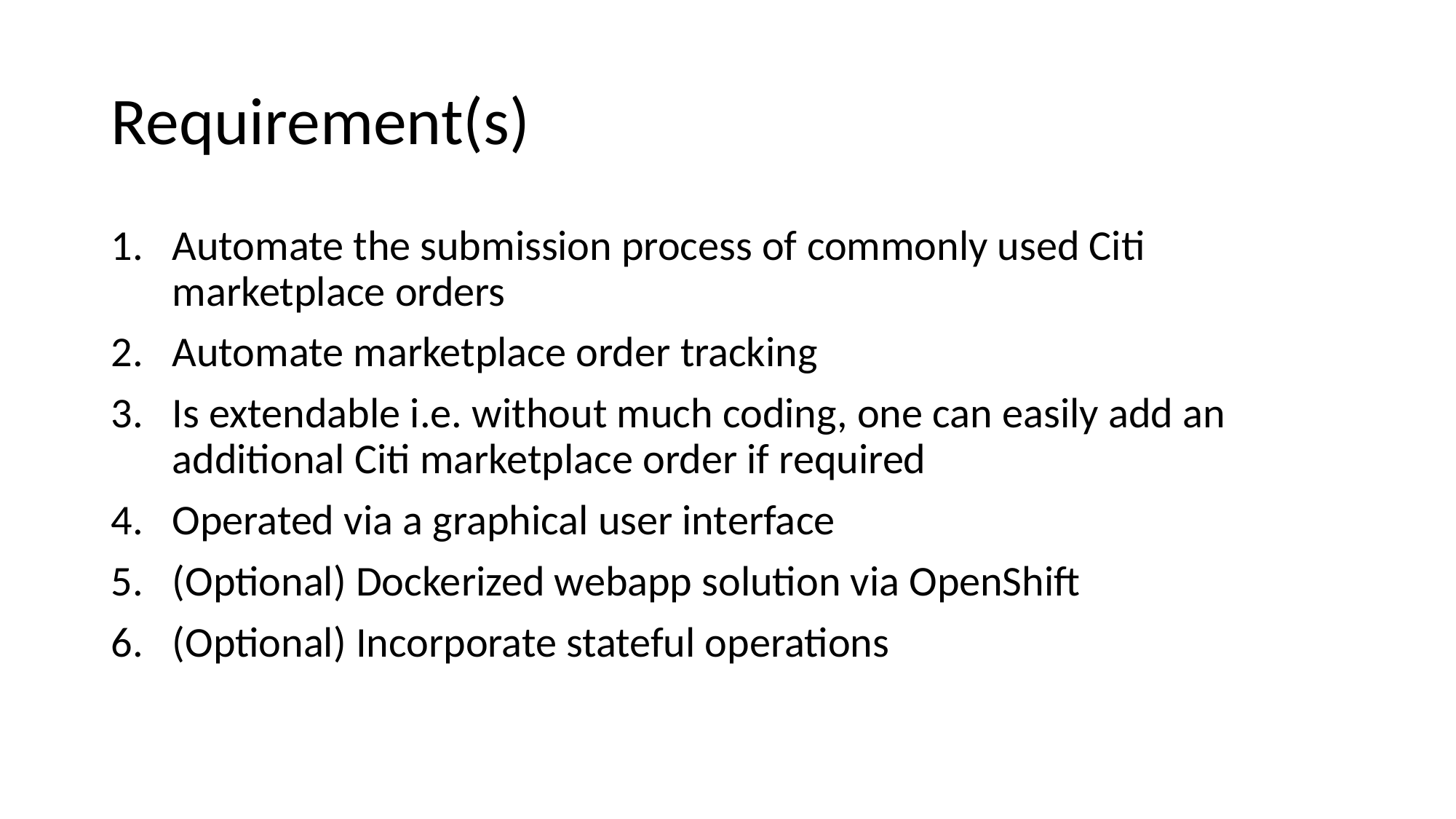

# Requirement(s)
Automate the submission process of commonly used Citi marketplace orders
Automate marketplace order tracking
Is extendable i.e. without much coding, one can easily add an additional Citi marketplace order if required
Operated via a graphical user interface
(Optional) Dockerized webapp solution via OpenShift
(Optional) Incorporate stateful operations